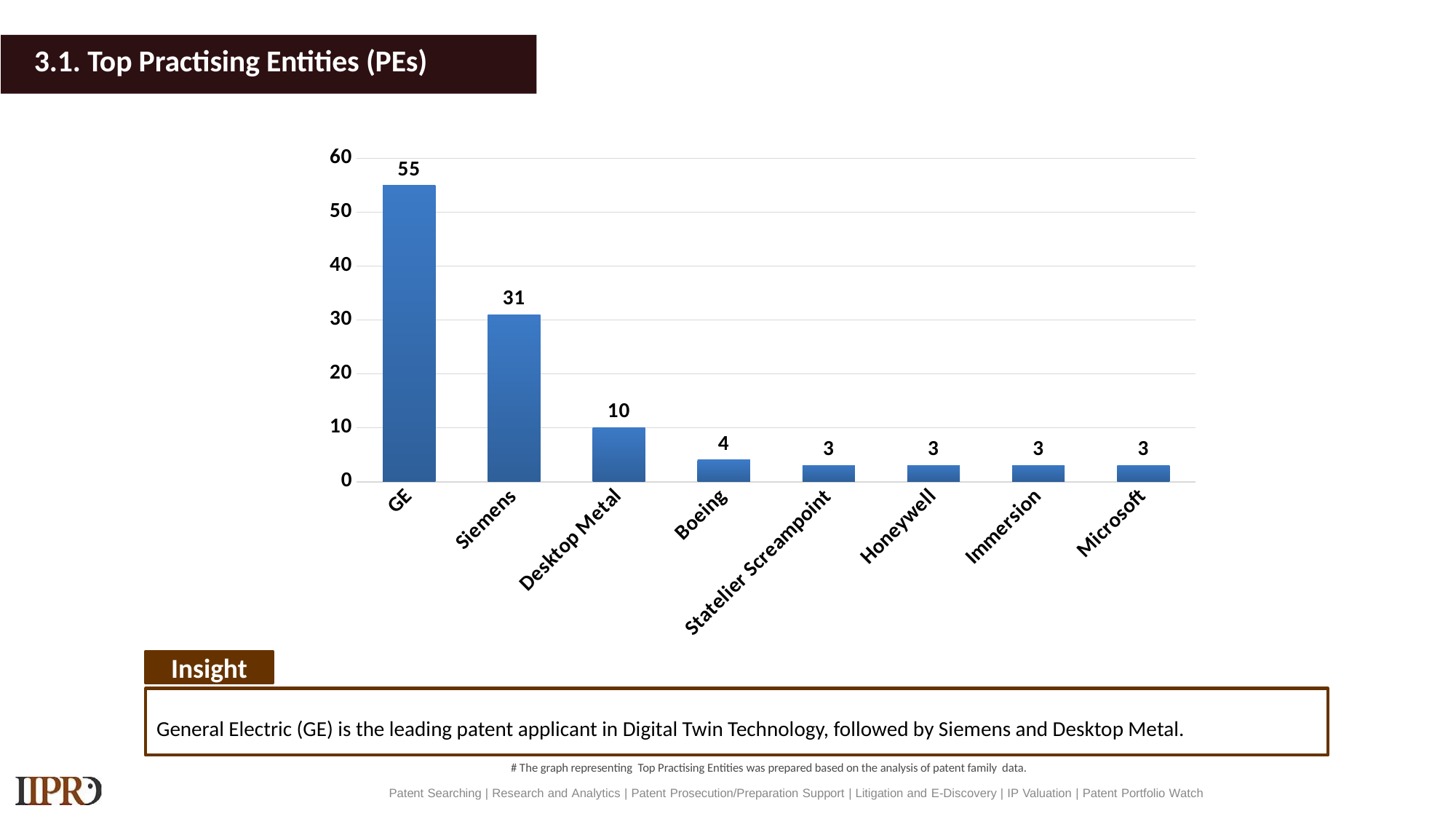

# 3.1. Top Practising Entities (PEs)

### Chart

| Category |  |
|---|---|
| GE | 55.0 |
| Siemens | 31.0 |
| Desktop Metal | 10.0 |
| Boeing | 4.0 |
| Statelier Screampoint | 3.0 |
| Honeywell | 3.0 |
| Immersion | 3.0 |
| Microsoft | 3.0 |

[unsupported chart]

Insight
General Electric (GE) is the leading patent applicant in Digital Twin Technology, followed by Siemens and Desktop Metal.
# The graph representing  Top Practising Entities was prepared based on the analysis of patent family  data.

Patent Searching | Research and Analytics | Patent Prosecution/Preparation Support | Litigation and E-Discovery | IP Valuation | Patent Portfolio Watch